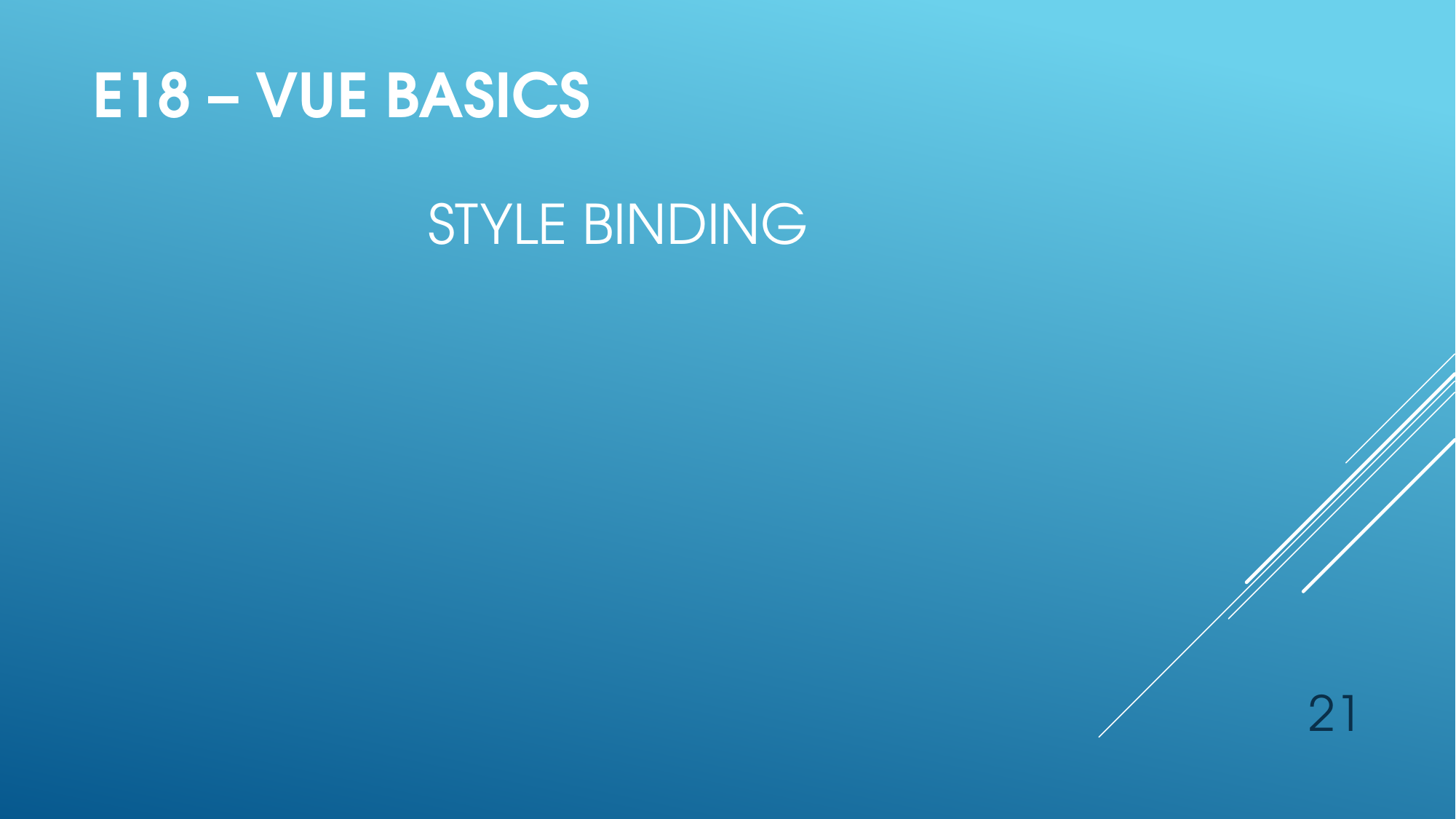

# e18 – vue basics

style binding

21